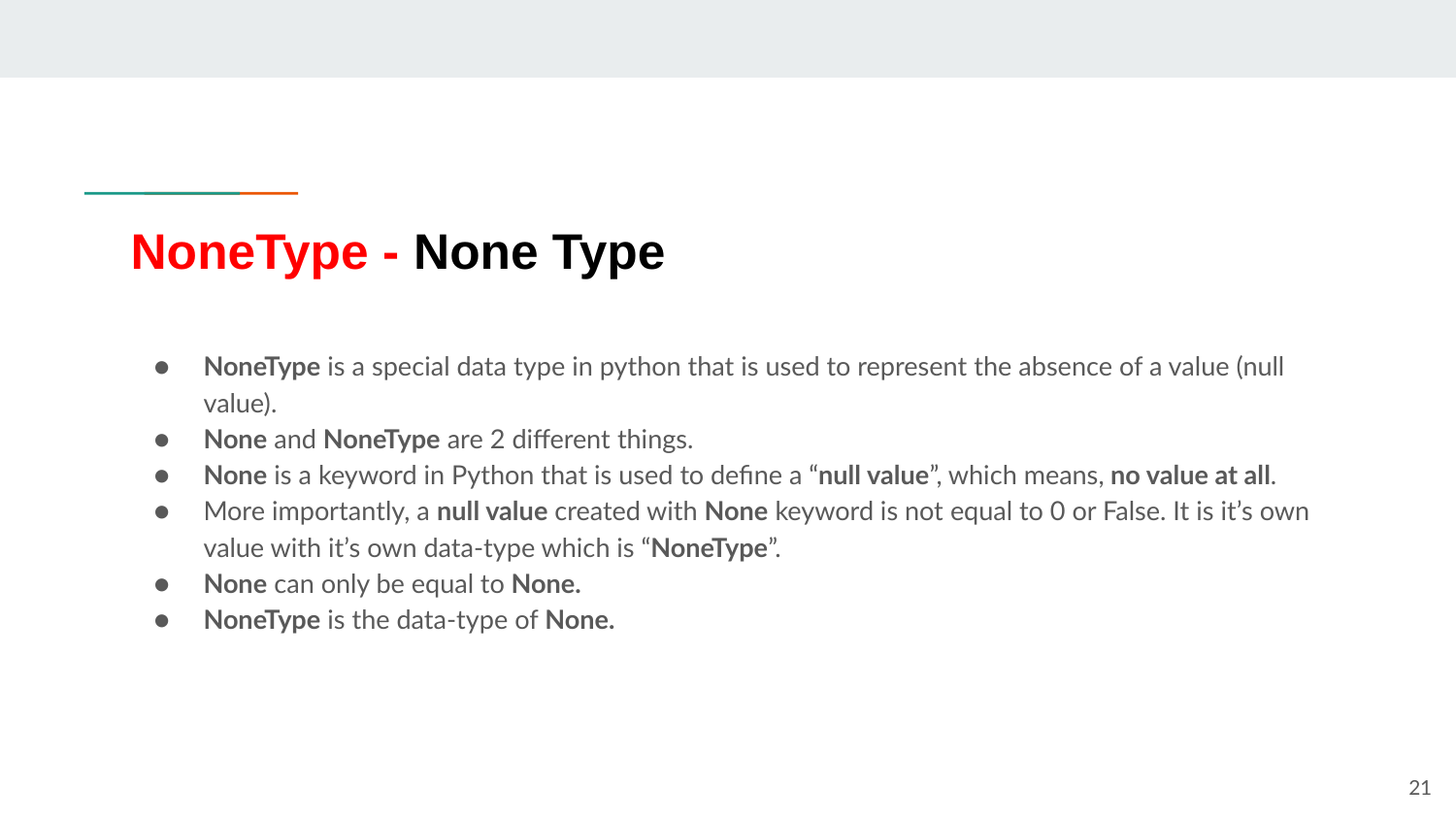

# NoneType - None Type

NoneType is a special data type in python that is used to represent the absence of a value (null value).
None and NoneType are 2 different things.
None is a keyword in Python that is used to define a “null value”, which means, no value at all.
More importantly, a null value created with None keyword is not equal to 0 or False. It is it’s own value with it’s own data-type which is “NoneType”.
None can only be equal to None.
NoneType is the data-type of None.
21